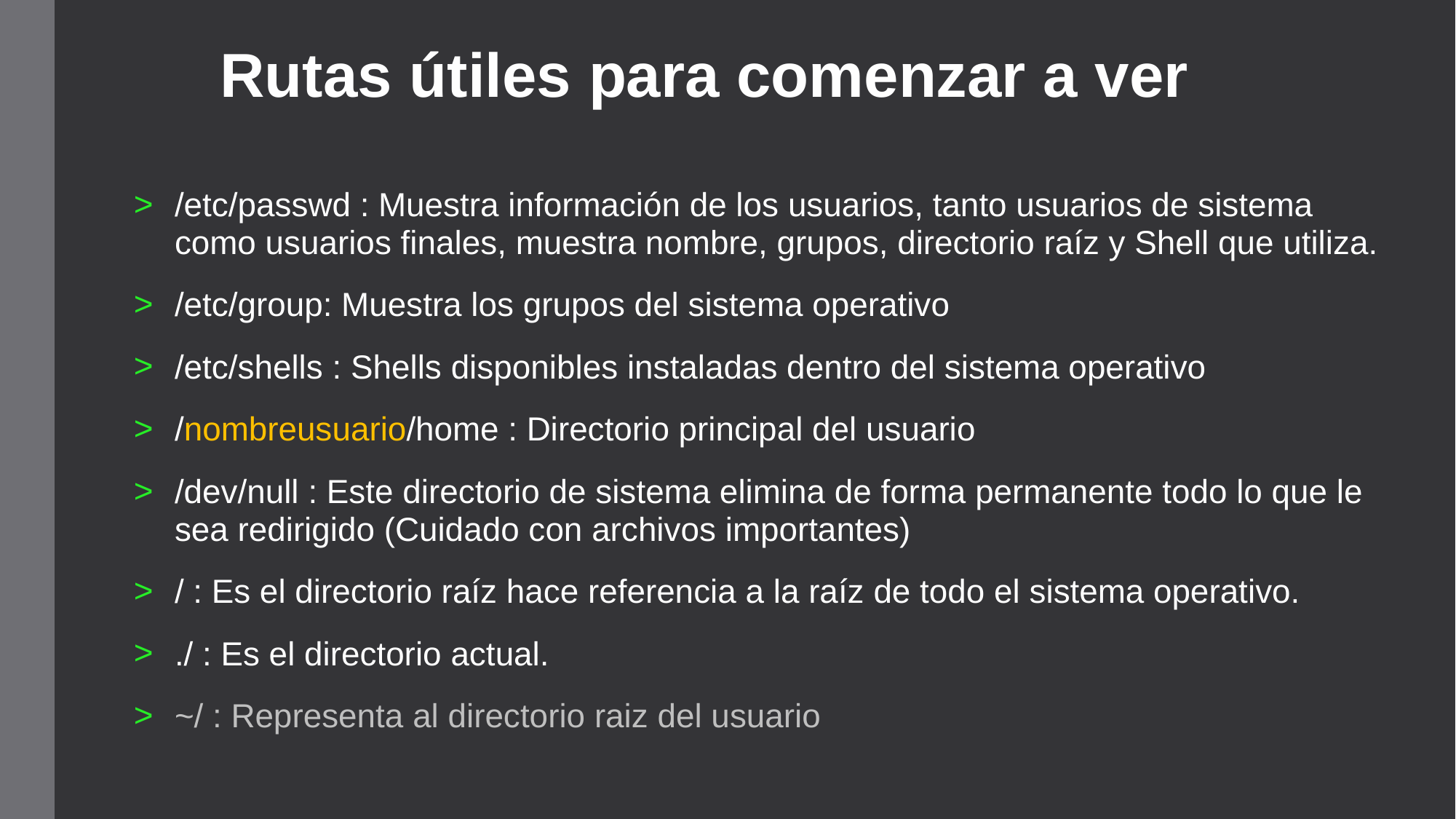

# Rutas útiles para comenzar a ver
/etc/passwd : Muestra información de los usuarios, tanto usuarios de sistema como usuarios finales, muestra nombre, grupos, directorio raíz y Shell que utiliza.
/etc/group: Muestra los grupos del sistema operativo
/etc/shells : Shells disponibles instaladas dentro del sistema operativo
/nombreusuario/home : Directorio principal del usuario
/dev/null : Este directorio de sistema elimina de forma permanente todo lo que le sea redirigido (Cuidado con archivos importantes)
/ : Es el directorio raíz hace referencia a la raíz de todo el sistema operativo.
./ : Es el directorio actual.
~/ : Representa al directorio raiz del usuario